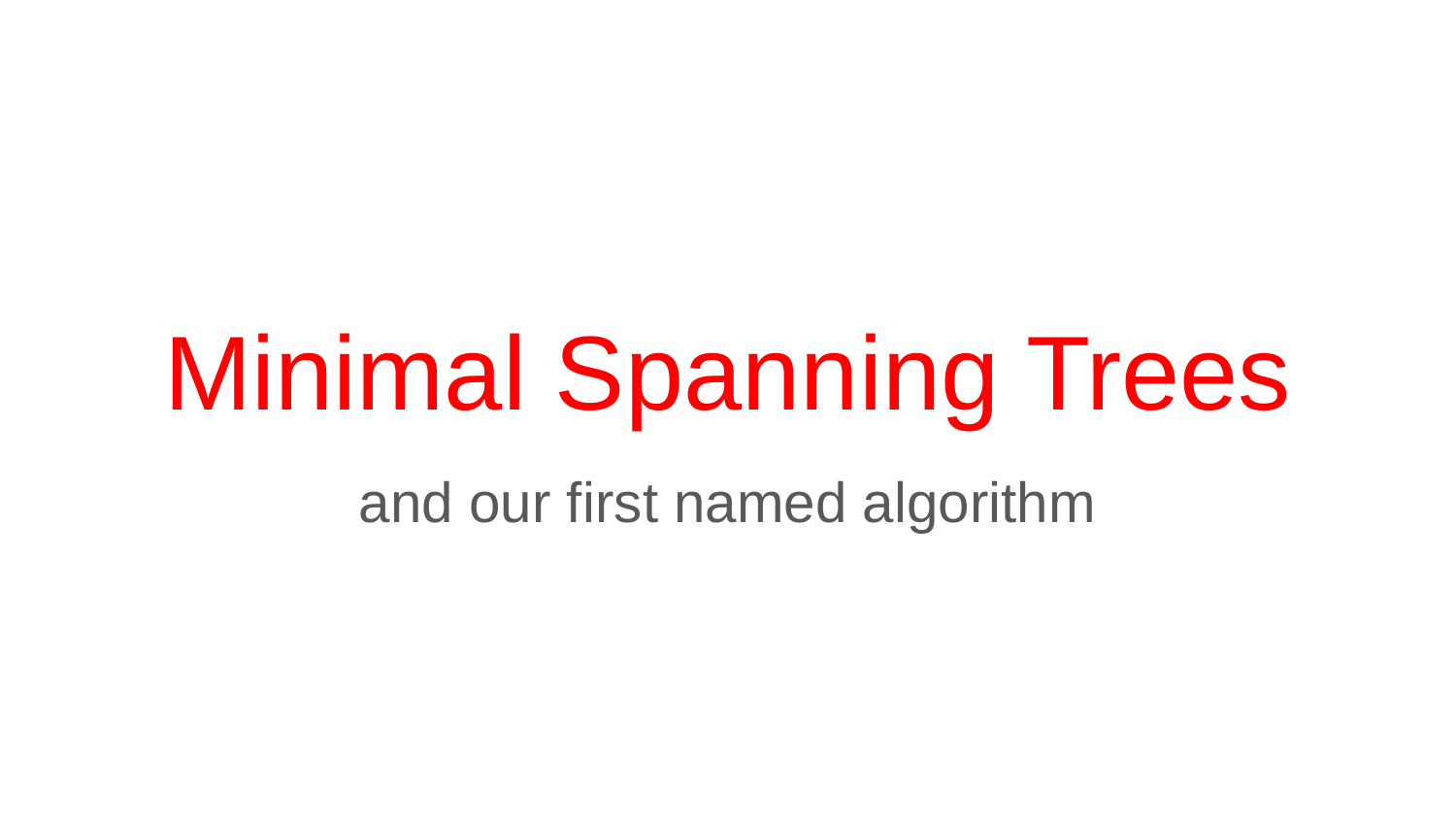

# Minimal Spanning Trees
and our first named algorithm